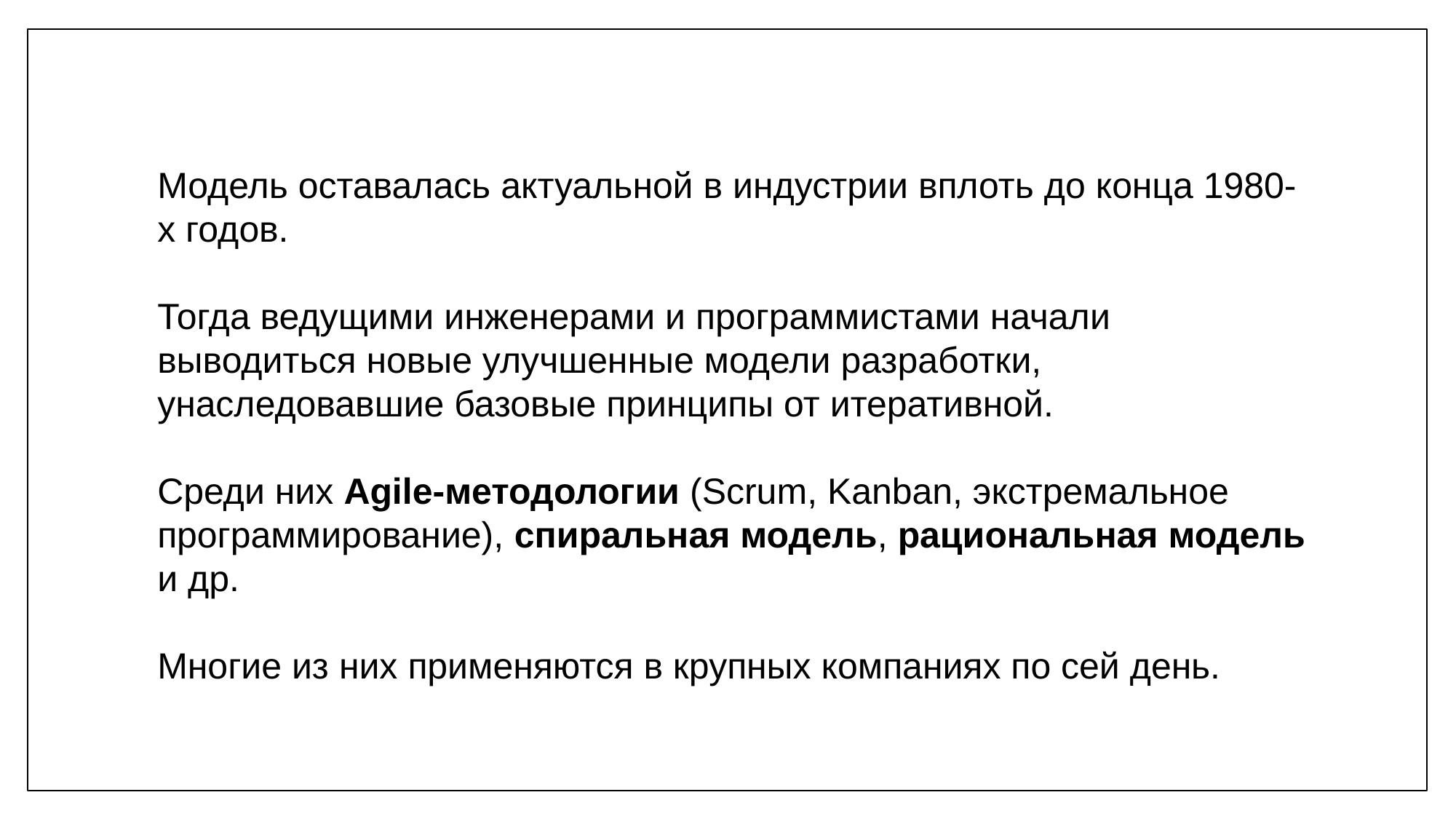

Модель оставалась актуальной в индустрии вплоть до конца 1980-х годов.

Тогда ведущими инженерами и программистами начали выводиться новые улучшенные модели разработки, унаследовавшие базовые принципы от итеративной.

Среди них Agile-методологии (Scrum, Kanban, экстремальное программирование), спиральная модель, рациональная модель и др.

Многие из них применяются в крупных компаниях по сей день.